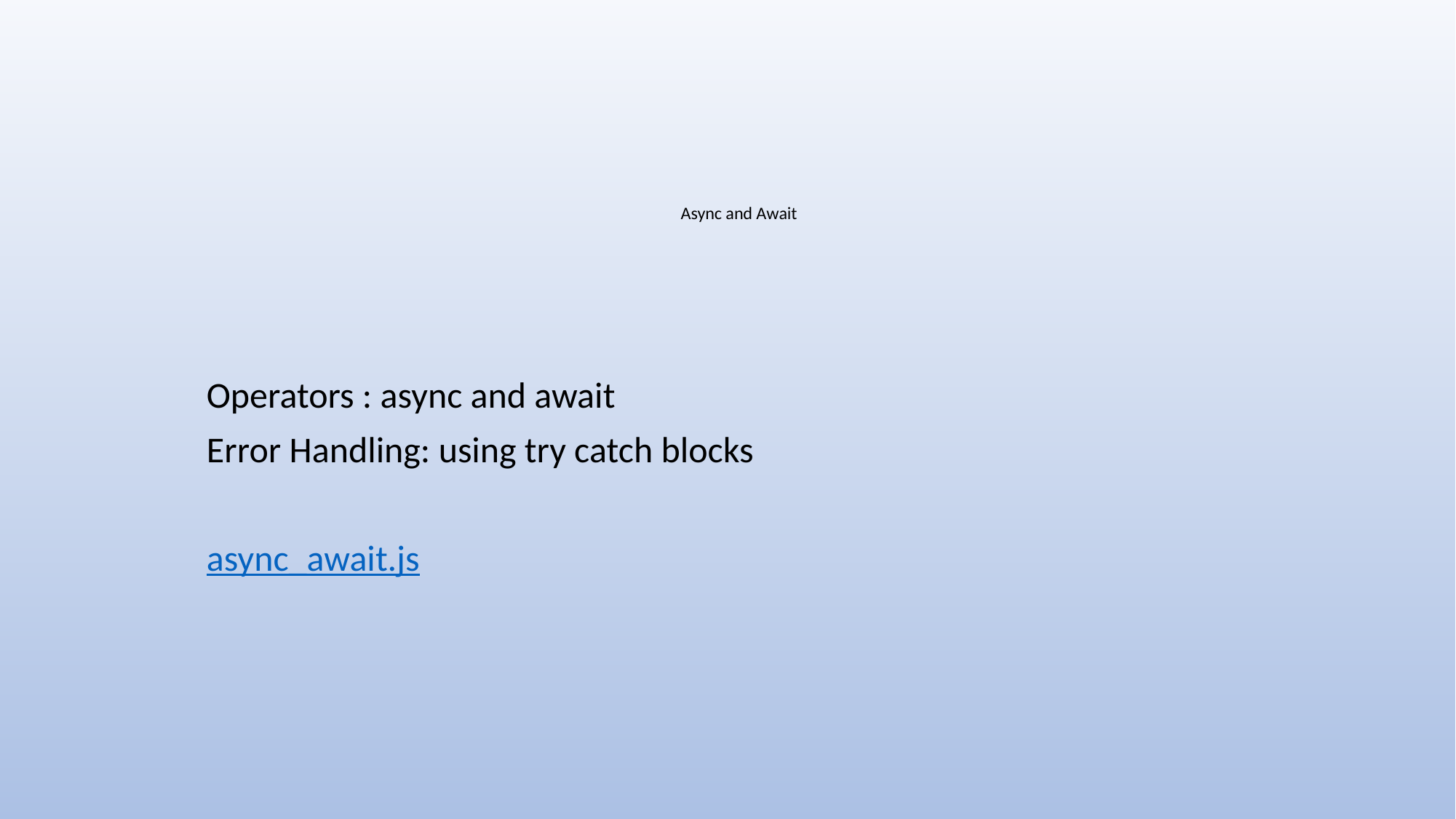

# Async and Await
Operators : async and await
Error Handling: using try catch blocks

async_await.js